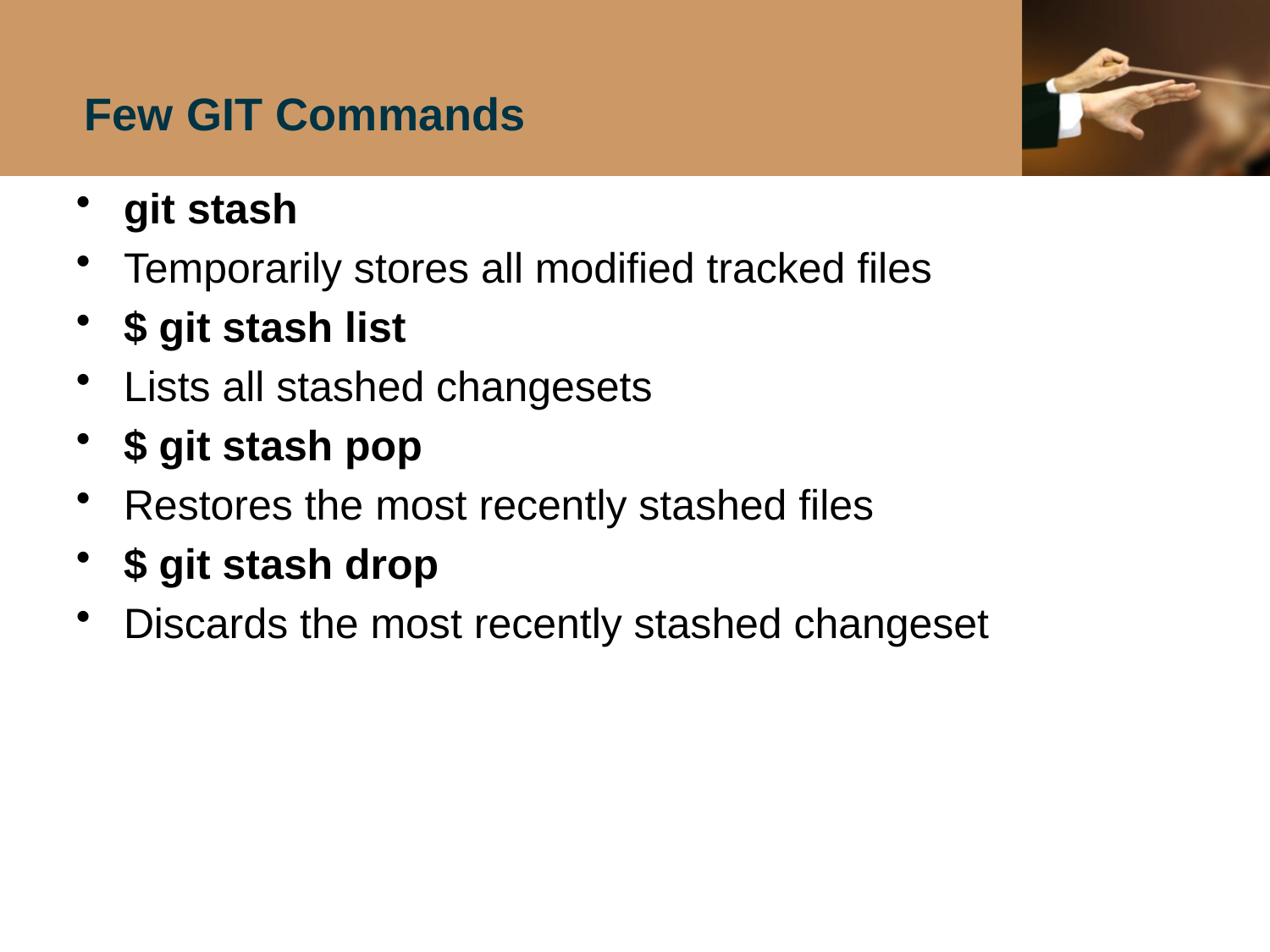

# Few GIT Commands
git stash
Temporarily stores all modified tracked files
$ git stash list
Lists all stashed changesets
$ git stash pop
Restores the most recently stashed files
$ git stash drop
Discards the most recently stashed changeset